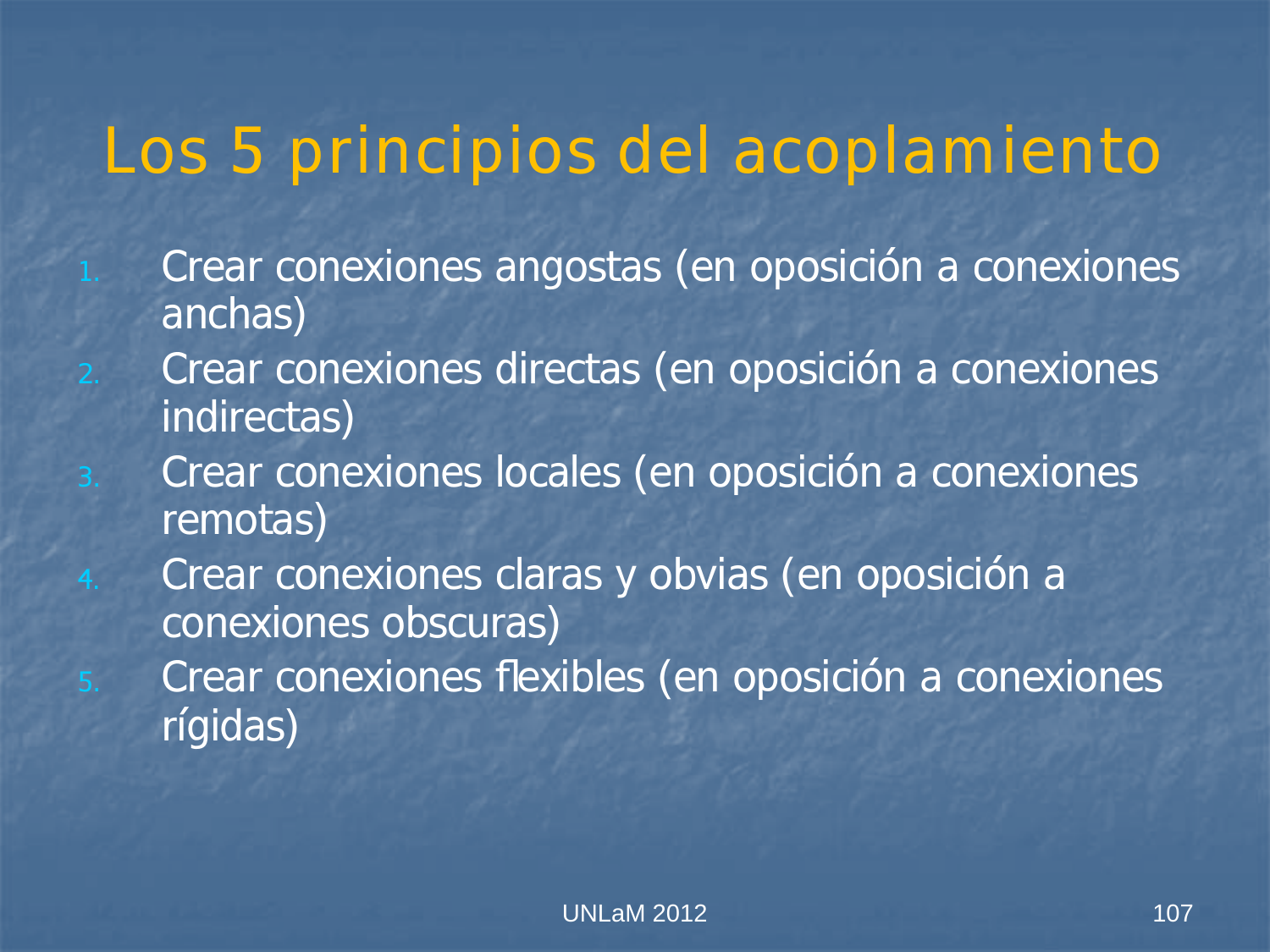

# Los 5 principios del acoplamiento
Crear conexiones angostas (en oposición a conexiones anchas)
Crear conexiones directas (en oposición a conexiones indirectas)
Crear conexiones locales (en oposición a conexiones remotas)
Crear conexiones claras y obvias (en oposición a conexiones obscuras)
Crear conexiones flexibles (en oposición a conexiones rígidas)

UNLaM 2012
107